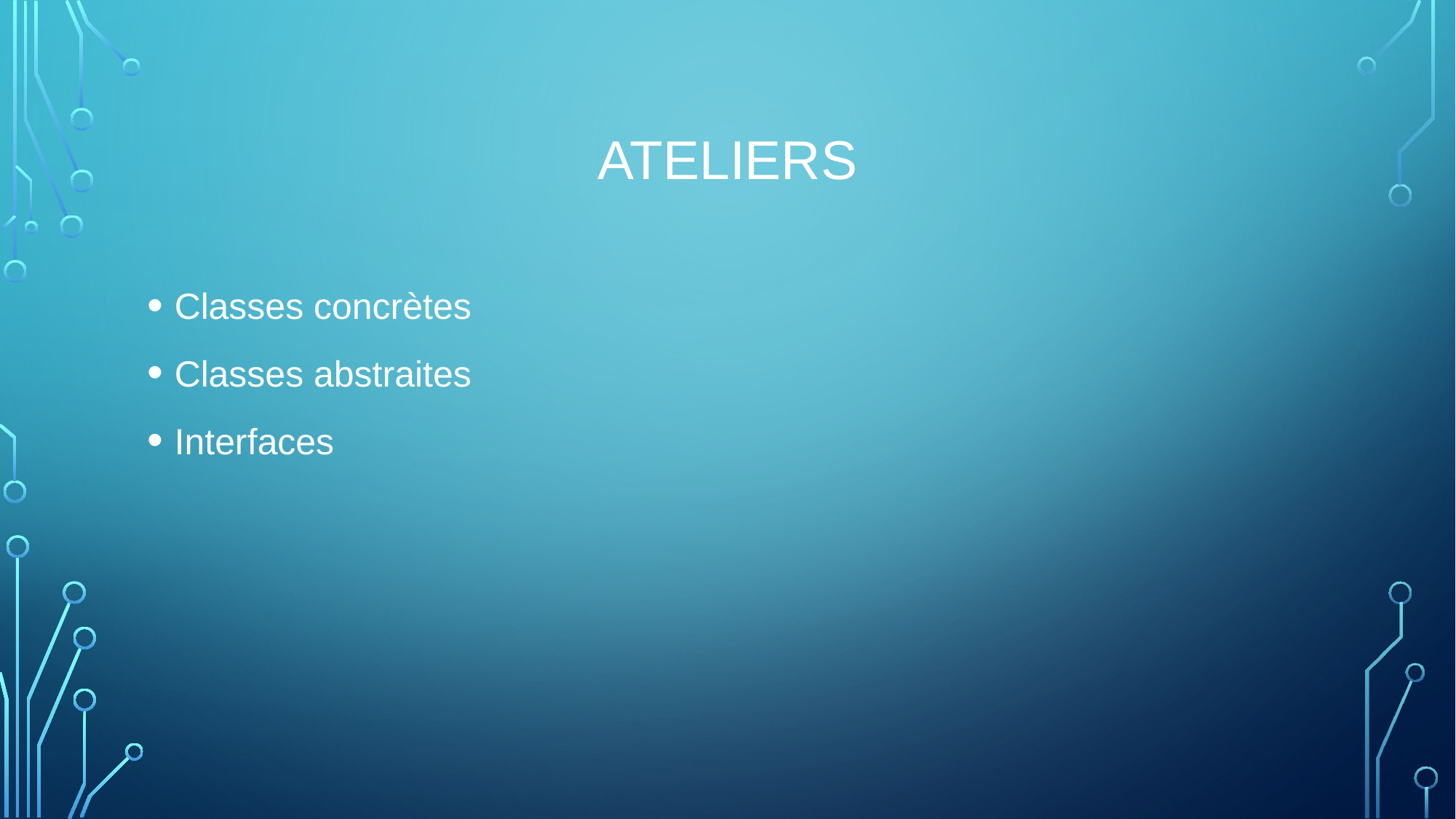

# Ateliers
Classes concrètes
Classes abstraites
Interfaces